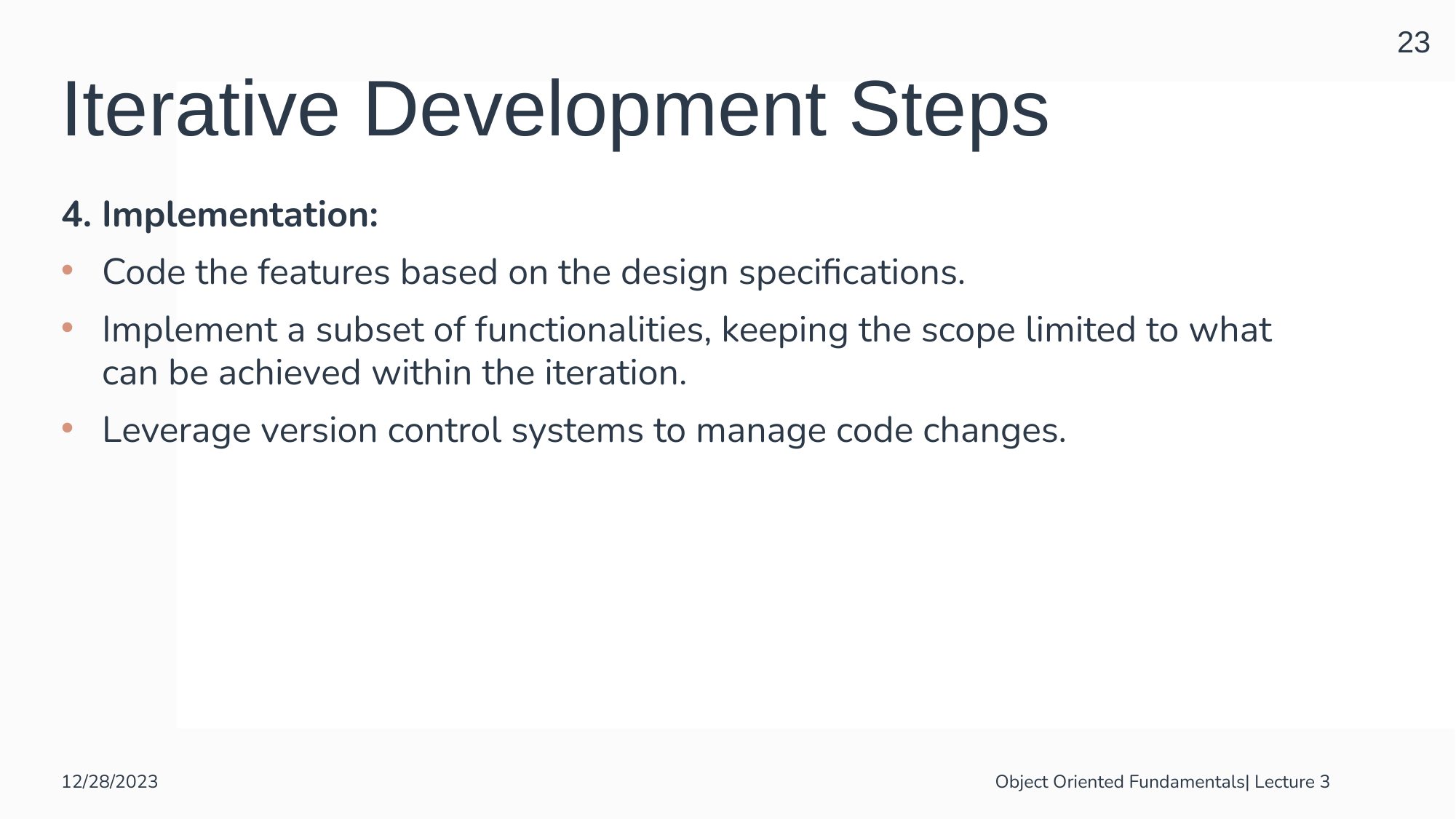

23
# Iterative Development Steps
4. Implementation:
Code the features based on the design specifications.
Implement a subset of functionalities, keeping the scope limited to what can be achieved within the iteration.
Leverage version control systems to manage code changes.
12/28/2023
Object Oriented Fundamentals| Lecture 3